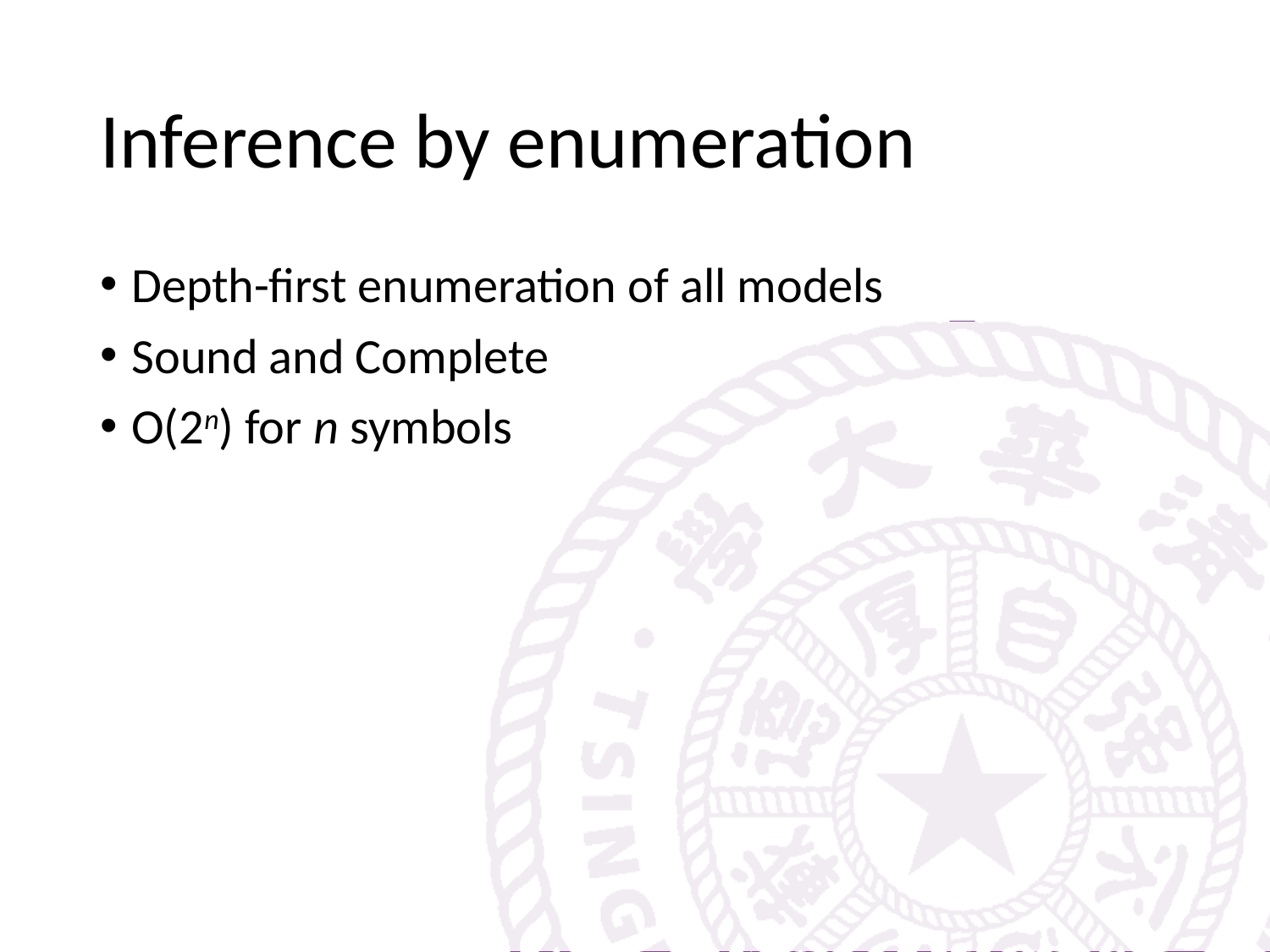

# Inference by enumeration
Depth-first enumeration of all models
Sound and Complete
O(2n) for n symbols